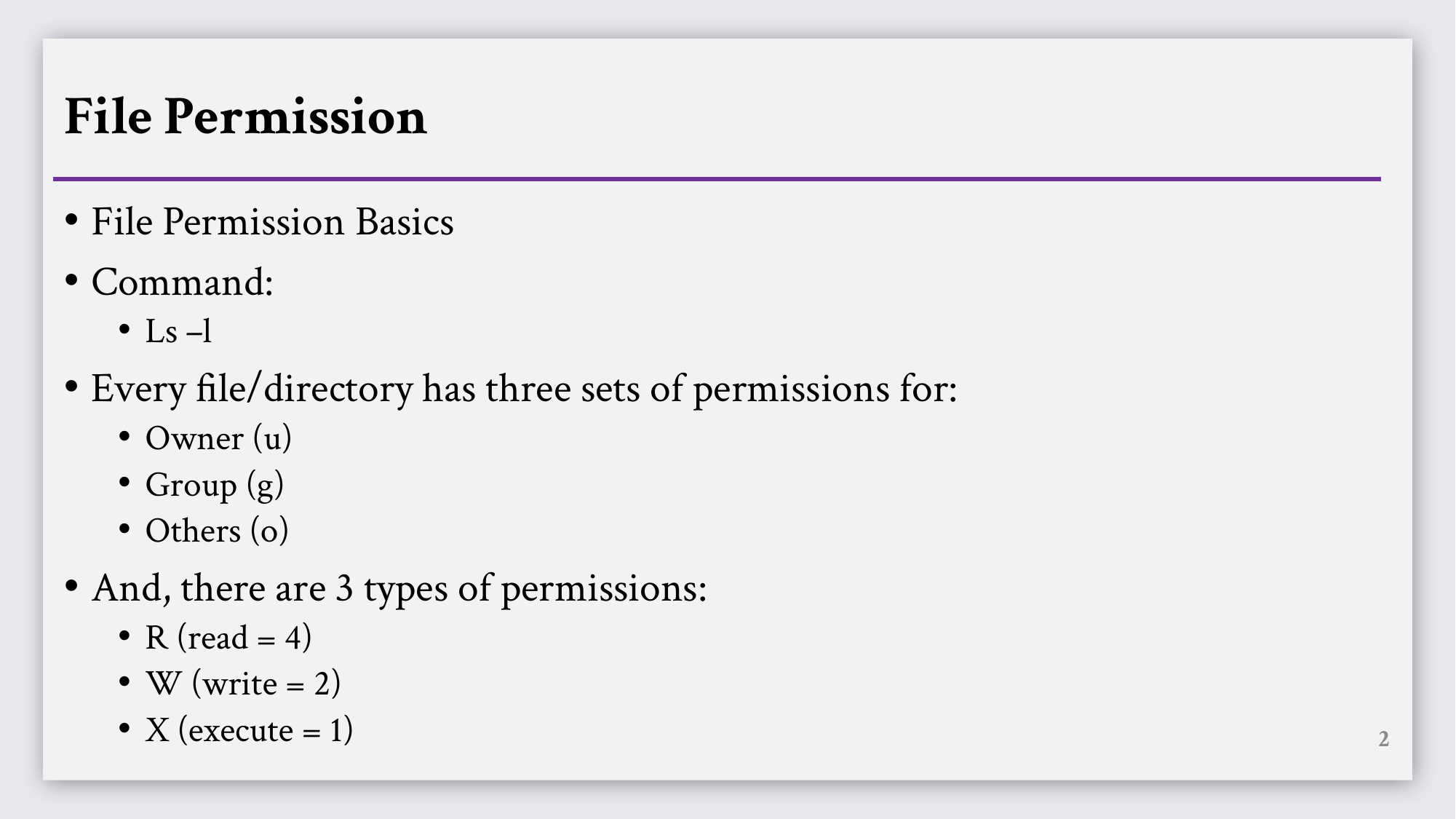

# File Permission
File Permission Basics
Command:
Ls –l
Every file/directory has three sets of permissions for:
Owner (u)
Group (g)
Others (o)
And, there are 3 types of permissions:
R (read = 4)
W (write = 2)
X (execute = 1)
2